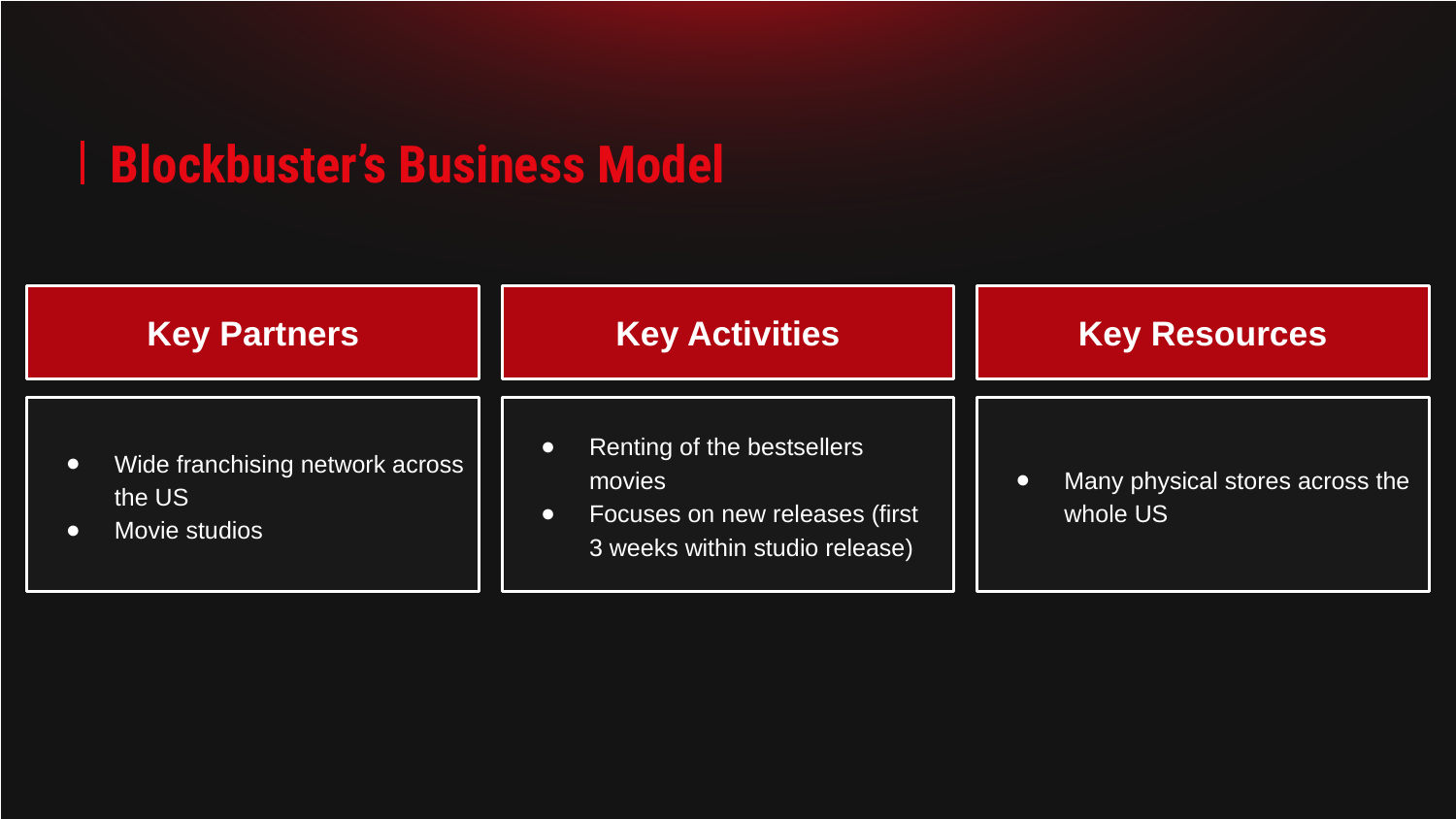

# Blockbuster’s Business Model
Key Partners
Key Activities
Key Resources
Wide franchising network across the US
Movie studios
Renting of the bestsellers movies
Focuses on new releases (first 3 weeks within studio release)
Many physical stores across the whole US